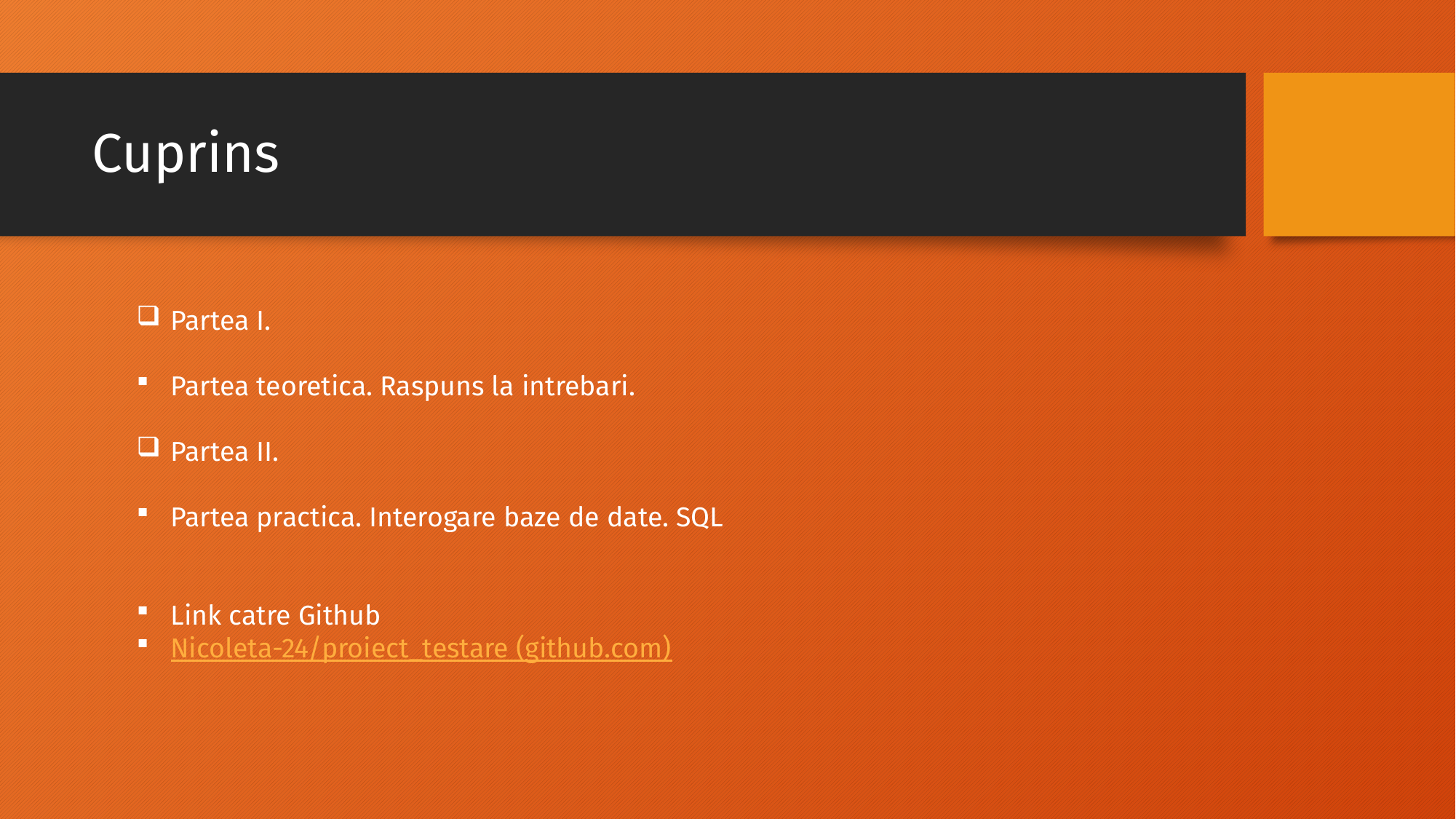

# Cuprins
Partea I.

Partea teoretica. Raspuns la intrebari.

Partea II.

Partea practica. Interogare baze de date. SQL

Link catre Github
Nicoleta-24/proiect_testare (github.com)